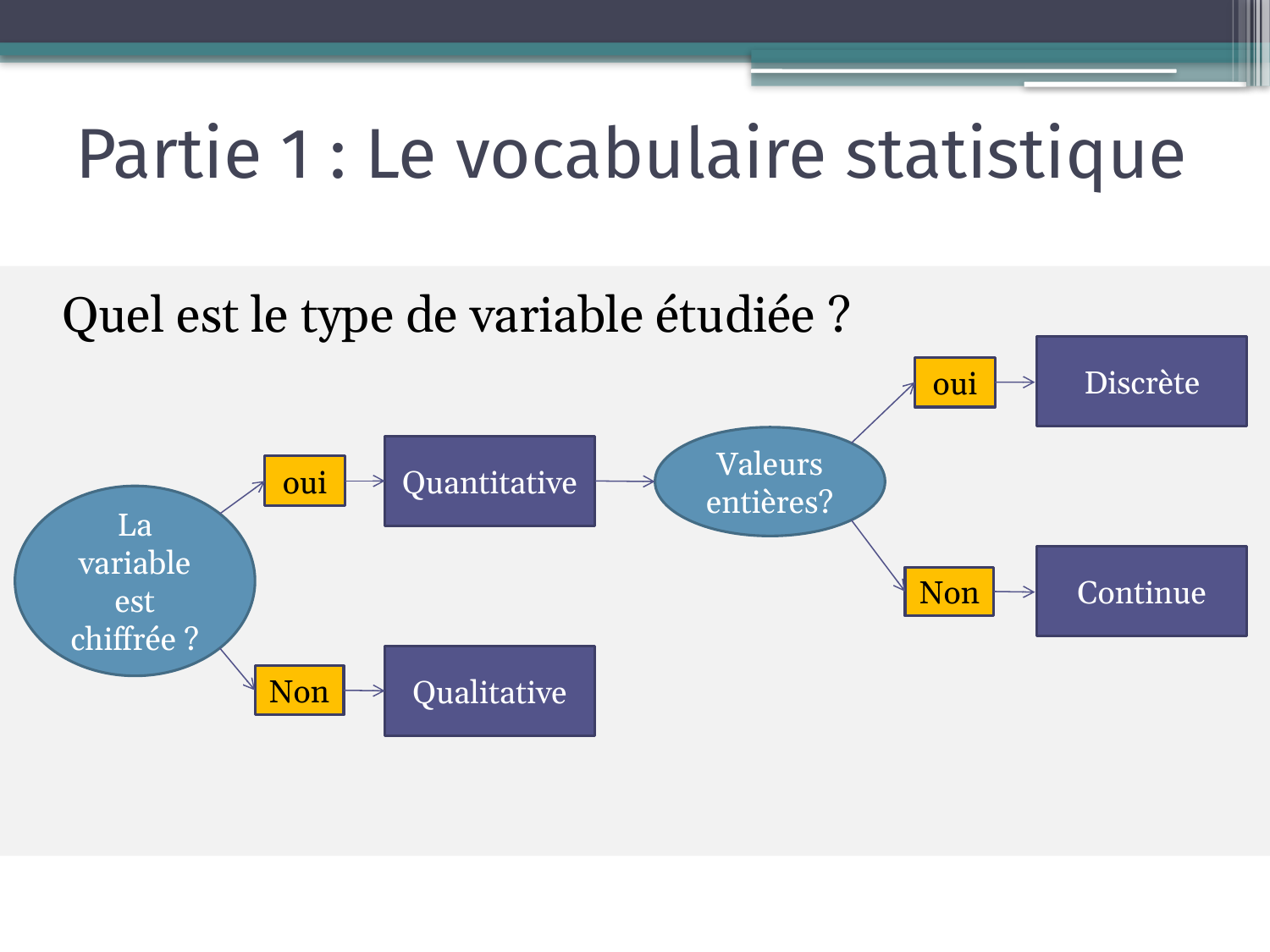

# Partie 1 : Le vocabulaire statistique

Quel est le type de variable étudiée ?
Discrète
oui
Valeurs entières?
Quantitative
oui
La variable est chiffrée ?
Continue
Non
Qualitative
Non